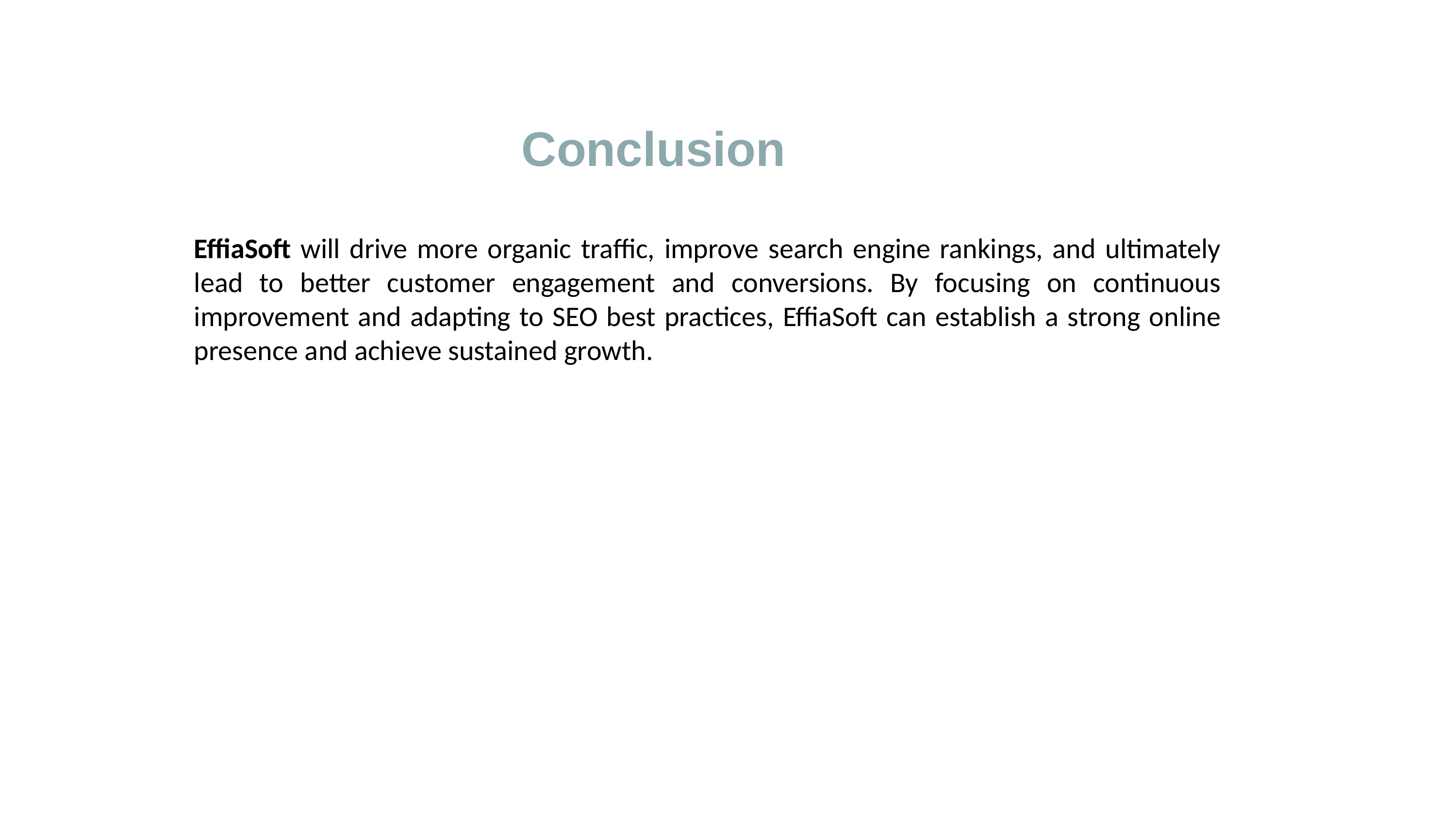

Conclusion
01.
EffiaSoft will drive more organic traffic, improve search engine rankings, and ultimately lead to better customer engagement and conversions. By focusing on continuous improvement and adapting to SEO best practices, EffiaSoft can establish a strong online presence and achieve sustained growth.
PROBLEM VS SOLUTION
Liceria & Co.